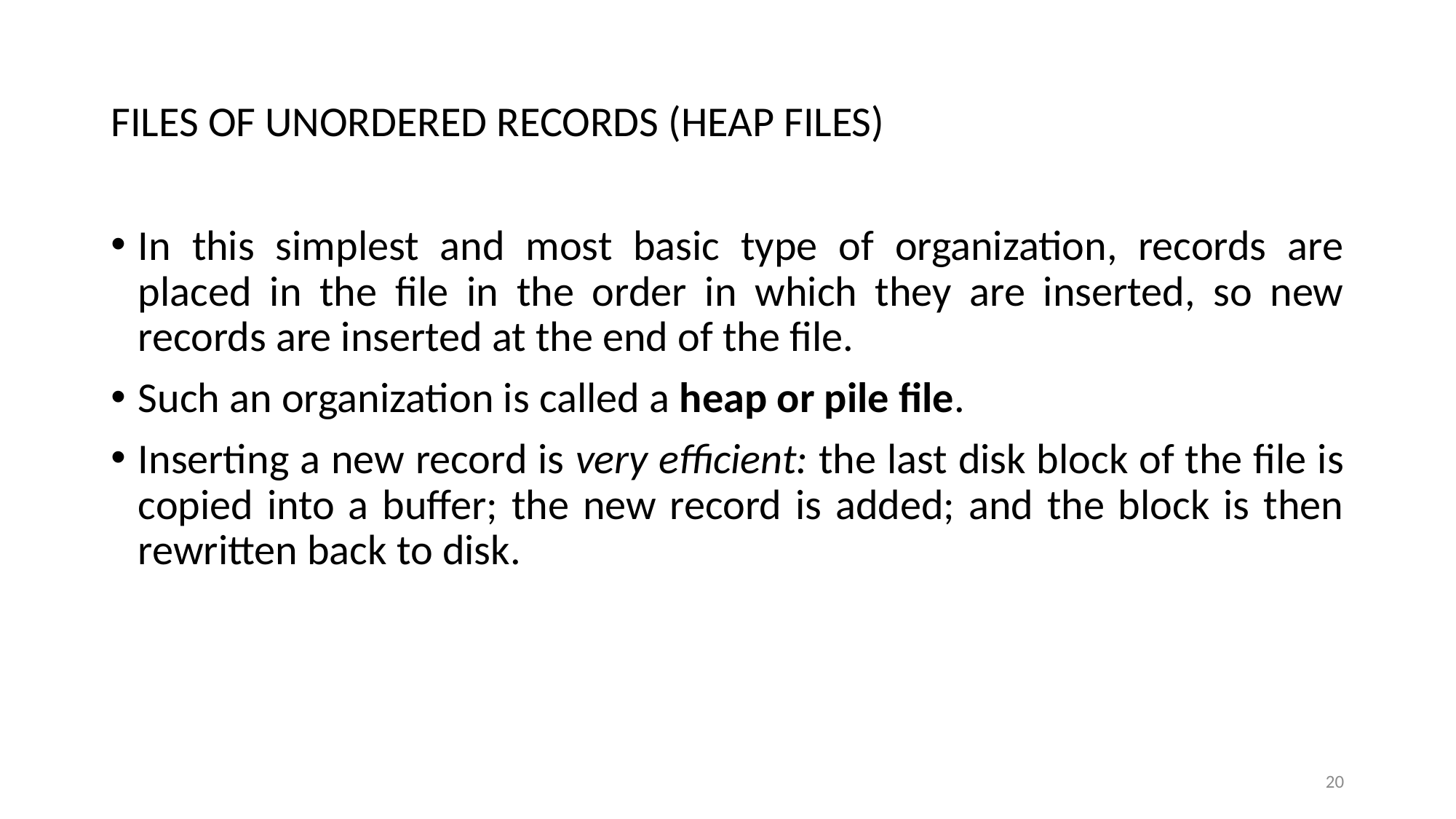

# FILES OF UNORDERED RECORDS (HEAP FILES)
In this simplest and most basic type of organization, records are placed in the file in the order in which they are inserted, so new records are inserted at the end of the file.
Such an organization is called a heap or pile file.
Inserting a new record is very efficient: the last disk block of the file is copied into a buffer; the new record is added; and the block is then rewritten back to disk.
20